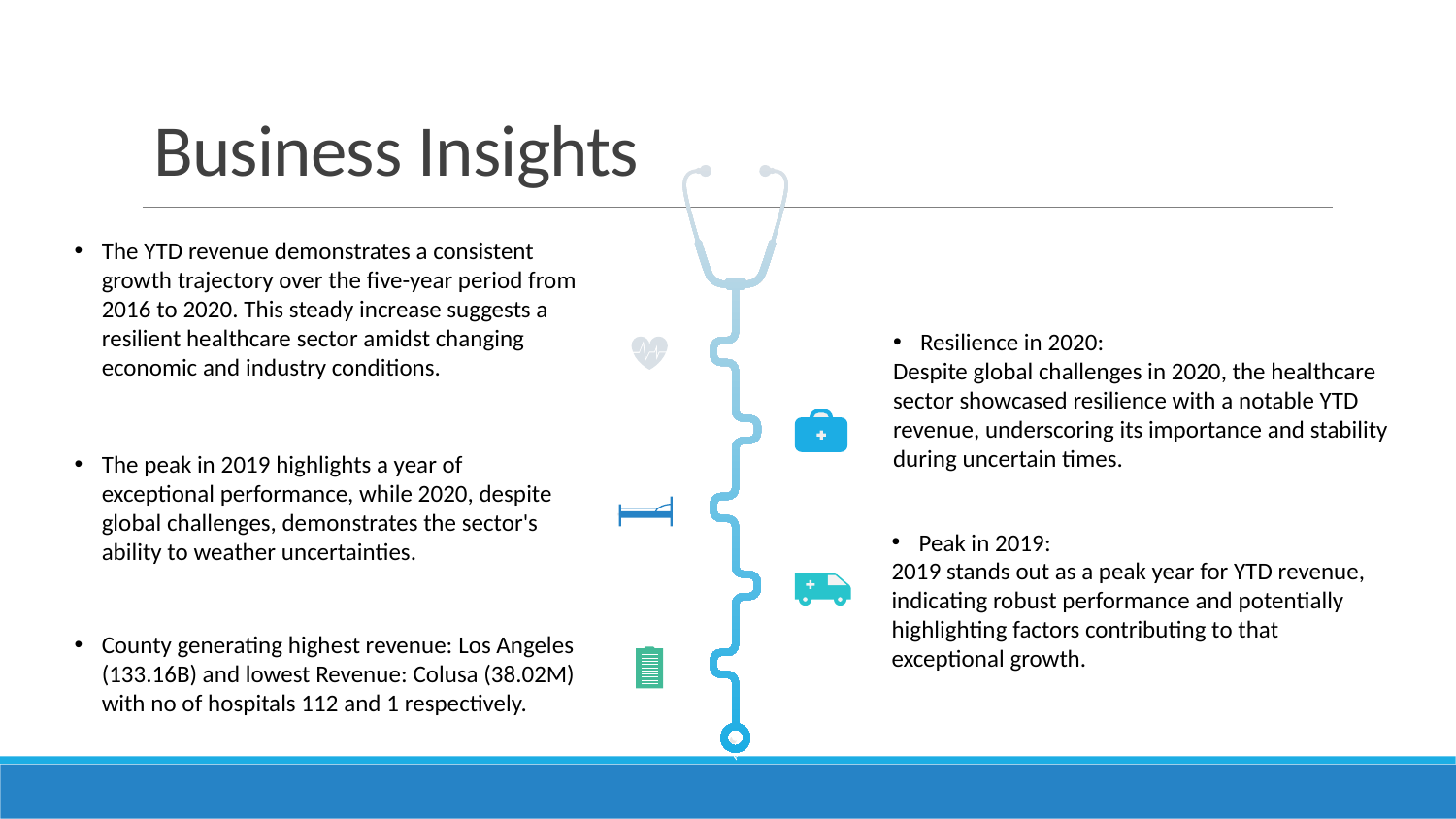

Business Insights

The YTD revenue demonstrates a consistent growth trajectory over the five-year period from 2016 to 2020. This steady increase suggests a resilient healthcare sector amidst changing economic and industry conditions.

Resilience in 2020:
Despite global challenges in 2020, the healthcare sector showcased resilience with a notable YTD revenue, underscoring its importance and stability during uncertain times.

The peak in 2019 highlights a year of exceptional performance, while 2020, despite global challenges, demonstrates the sector's ability to weather uncertainties.

Peak in 2019:
2019 stands out as a peak year for YTD revenue, indicating robust performance and potentially highlighting factors contributing to that exceptional growth.

County generating highest revenue: Los Angeles (133.16B) and lowest Revenue: Colusa (38.02M) with no of hospitals 112 and 1 respectively.